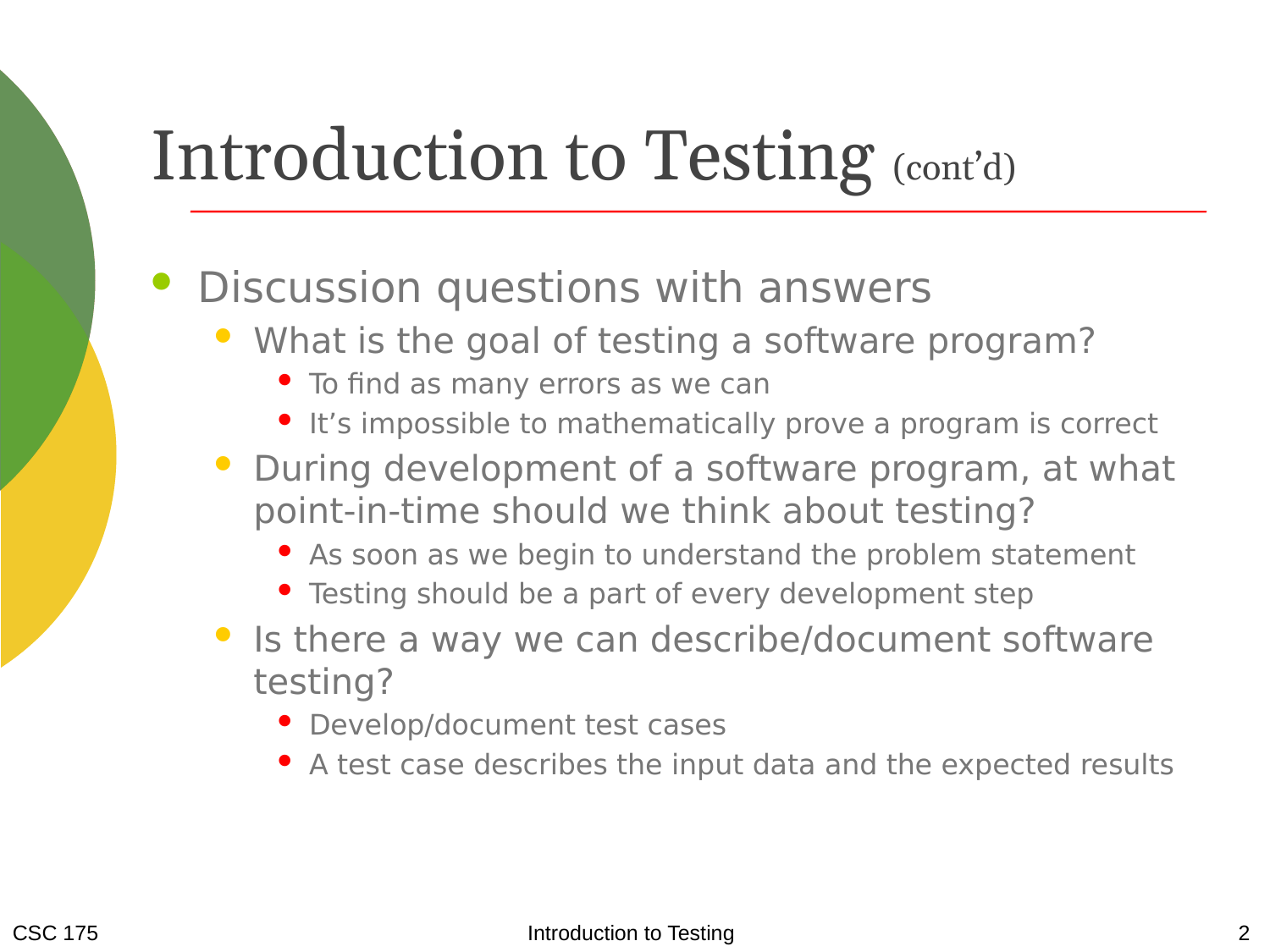

# Introduction to Testing (cont’d)
Discussion questions with answers
What is the goal of testing a software program?
To find as many errors as we can
It’s impossible to mathematically prove a program is correct
During development of a software program, at what point-in-time should we think about testing?
As soon as we begin to understand the problem statement
Testing should be a part of every development step
Is there a way we can describe/document software testing?
Develop/document test cases
A test case describes the input data and the expected results